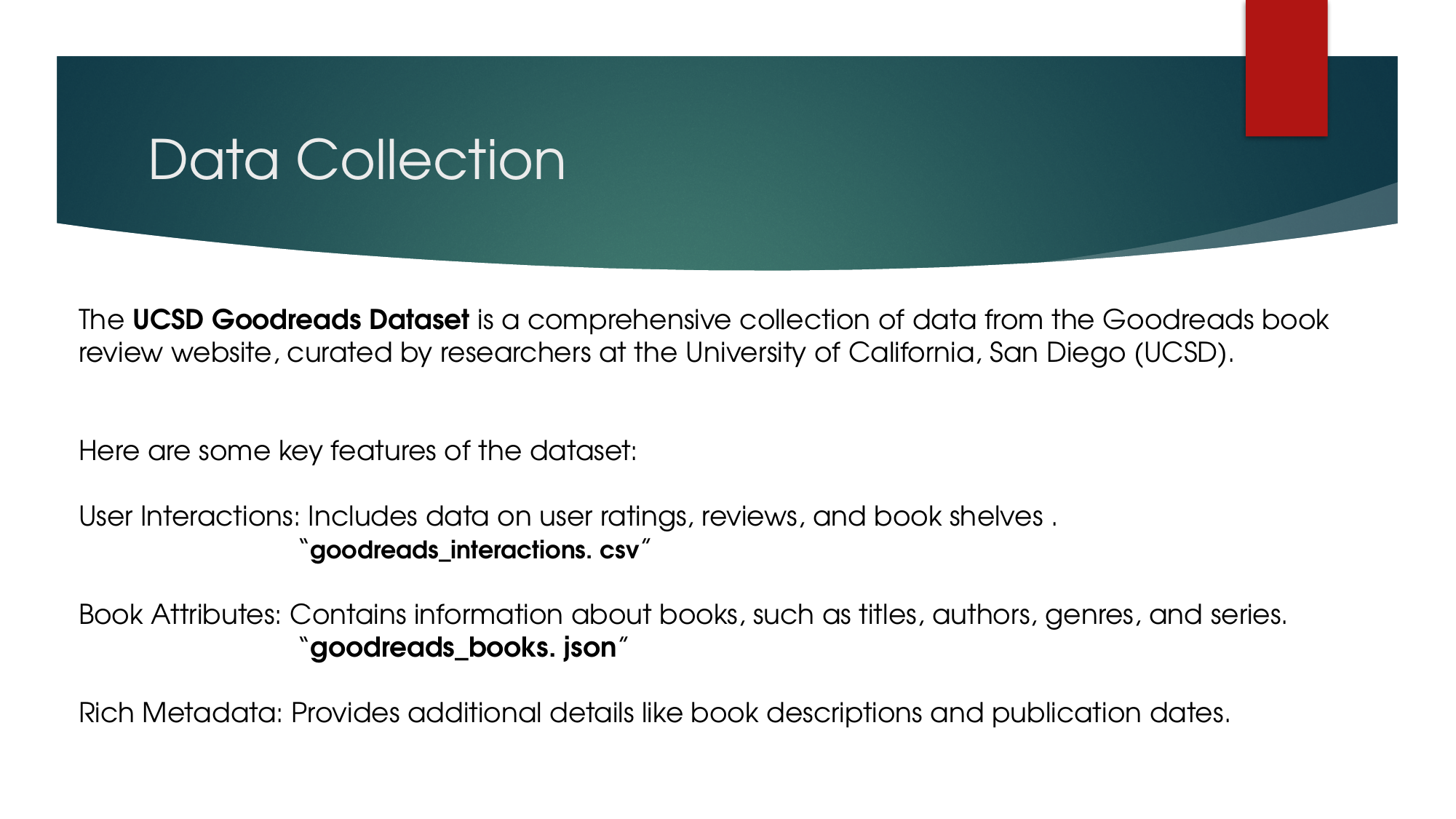

# Data Collection
The UCSD Goodreads Dataset is a comprehensive collection of data from the Goodreads book review website, curated by researchers at the University of California, San Diego (UCSD).

Here are some key features of the dataset:

User Interactions: Includes data on user ratings, reviews, and book shelves .
		“goodreads_interactions. csv”

Book Attributes: Contains information about books, such as titles, authors, genres, and series.
		“goodreads_books. json”

Rich Metadata: Provides additional details like book descriptions and publication dates.